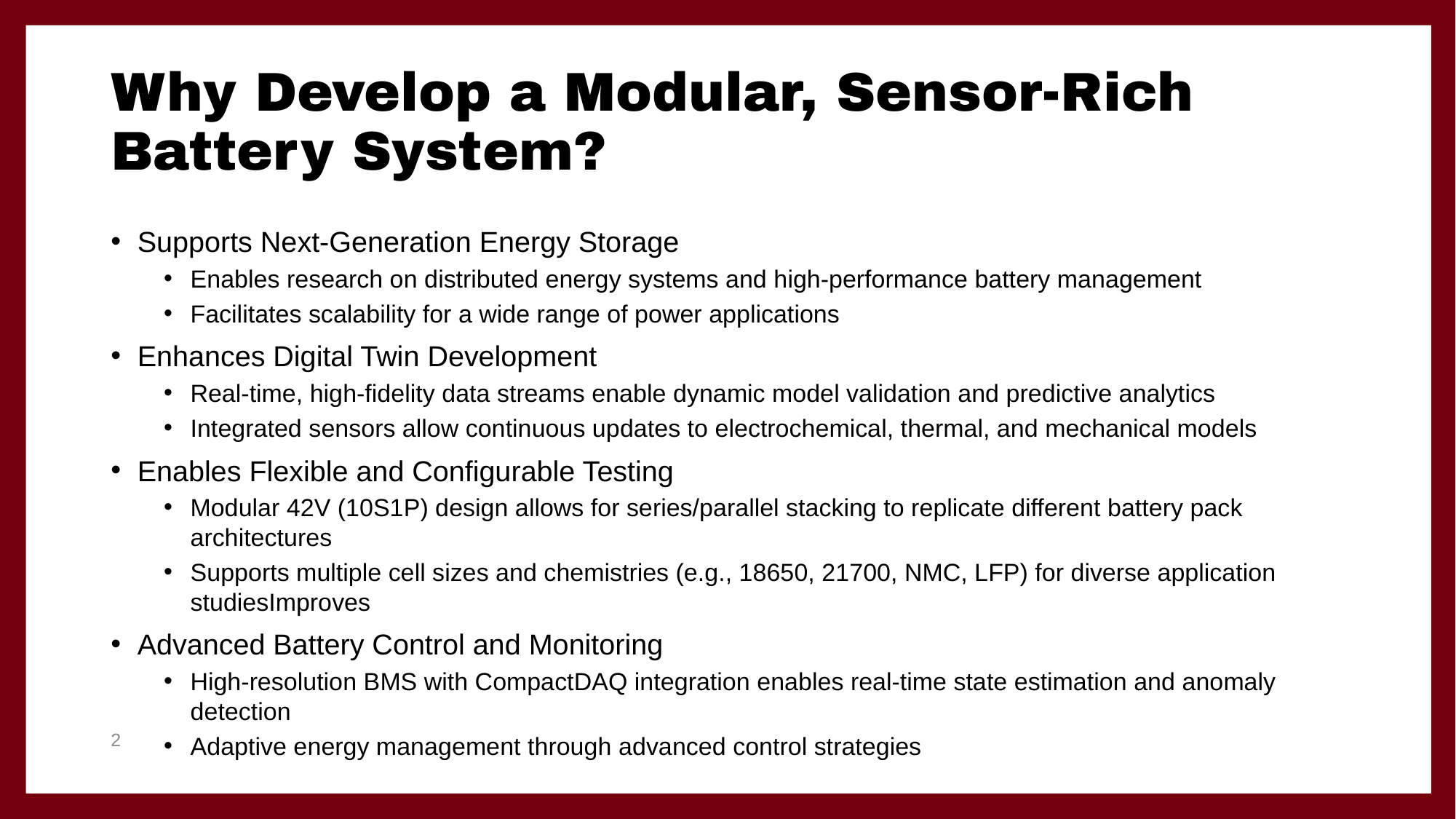

# Why Develop a Modular, Sensor-Rich Battery System?
Supports Next-Generation Energy Storage
Enables research on distributed energy systems and high-performance battery management
Facilitates scalability for a wide range of power applications
Enhances Digital Twin Development
Real-time, high-fidelity data streams enable dynamic model validation and predictive analytics
Integrated sensors allow continuous updates to electrochemical, thermal, and mechanical models
Enables Flexible and Configurable Testing
Modular 42V (10S1P) design allows for series/parallel stacking to replicate different battery pack architectures
Supports multiple cell sizes and chemistries (e.g., 18650, 21700, NMC, LFP) for diverse application studiesImproves
Advanced Battery Control and Monitoring
High-resolution BMS with CompactDAQ integration enables real-time state estimation and anomaly detection
Adaptive energy management through advanced control strategies
2